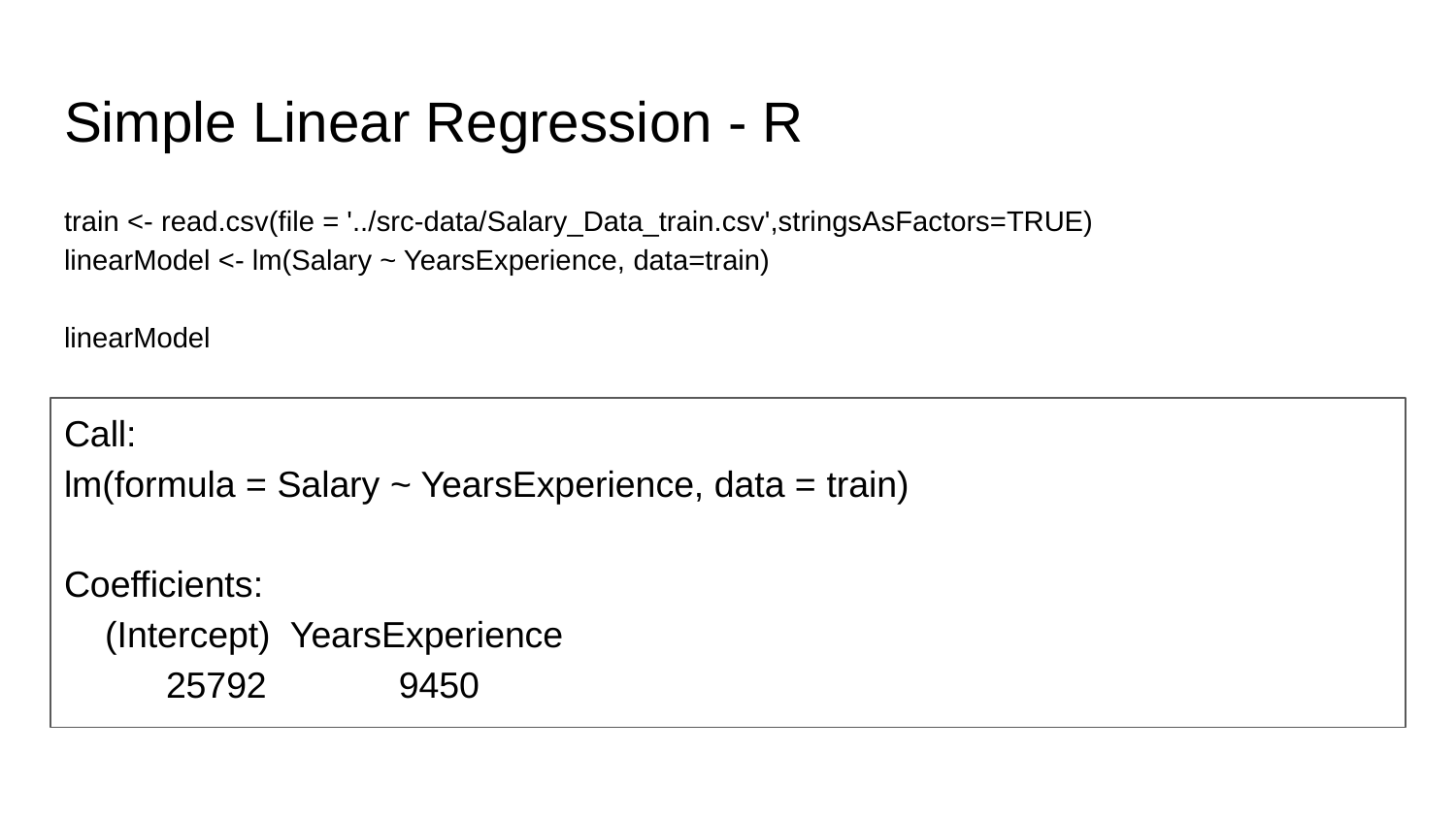

# Simple Linear Regression - R
train <- read.csv(file = '../src-data/Salary_Data_train.csv',stringsAsFactors=TRUE)
linearModel <- lm(Salary ~ YearsExperience, data=train)

linearModel

Call:
lm(formula = Salary ~ YearsExperience, data = train)

Coefficients:
    (Intercept)  YearsExperience
          25792             9450